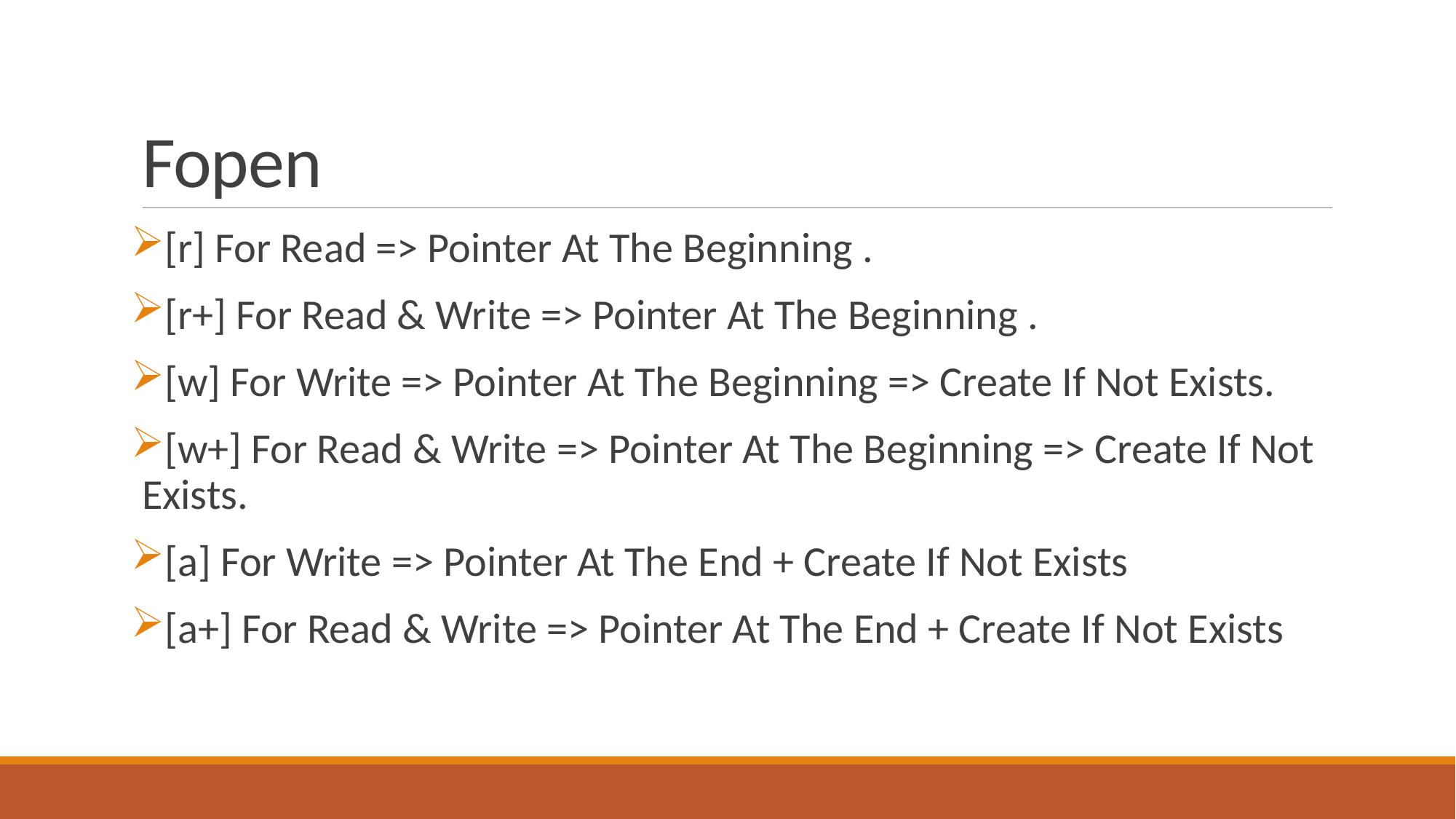

# Fopen
[r] For Read => Pointer At The Beginning .
[r+] For Read & Write => Pointer At The Beginning .
[w] For Write => Pointer At The Beginning => Create If Not Exists.
[w+] For Read & Write => Pointer At The Beginning => Create If Not Exists.
[a] For Write => Pointer At The End + Create If Not Exists
[a+] For Read & Write => Pointer At The End + Create If Not Exists